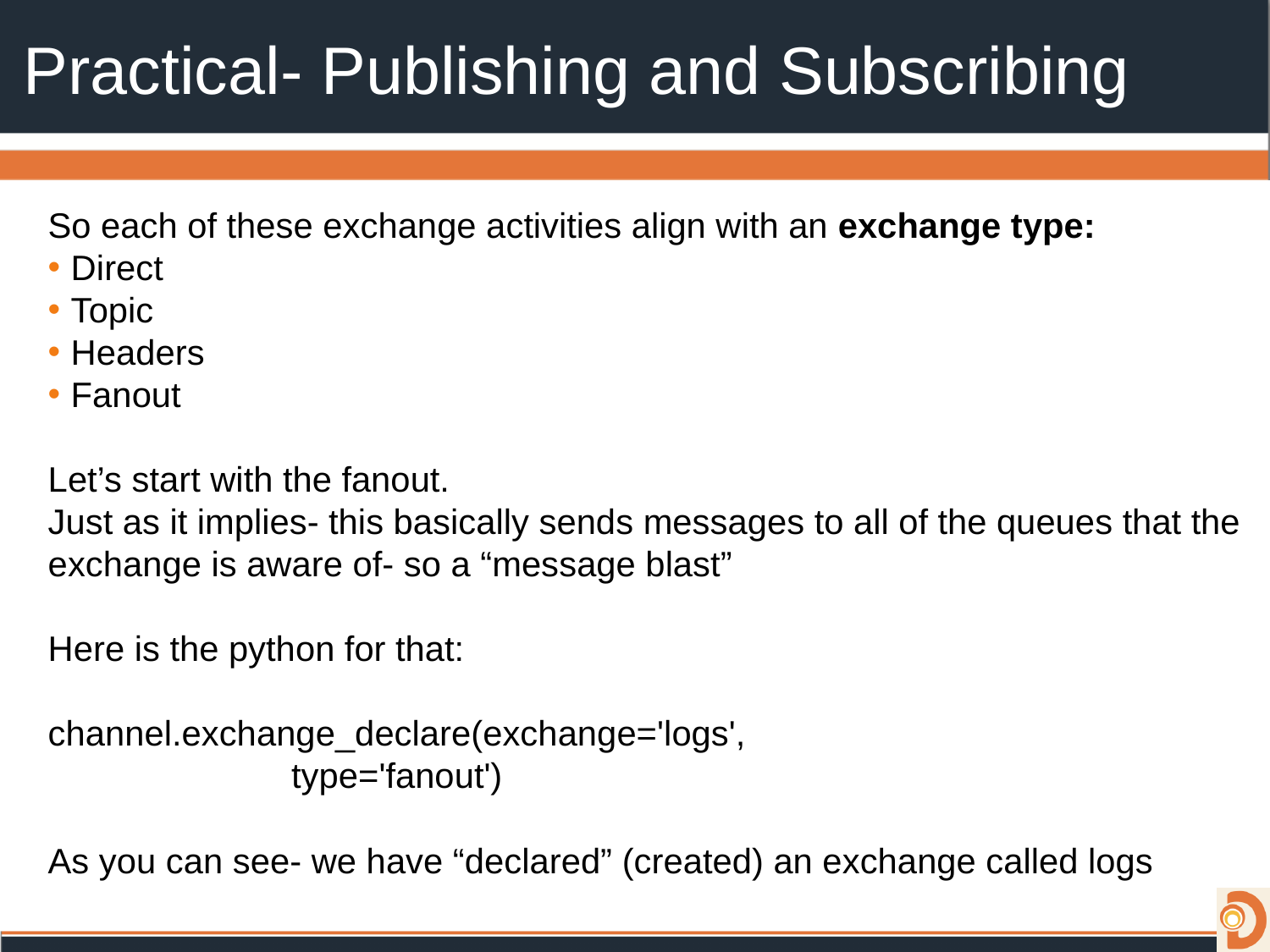

# Practical- Publishing and Subscribing
So each of these exchange activities align with an exchange type:
Direct
Topic
Headers
Fanout

Let’s start with the fanout.
Just as it implies- this basically sends messages to all of the queues that the exchange is aware of- so a “message blast”

Here is the python for that:

channel.exchange_declare(exchange='logs',
                         type='fanout')

As you can see- we have “declared” (created) an exchange called logs